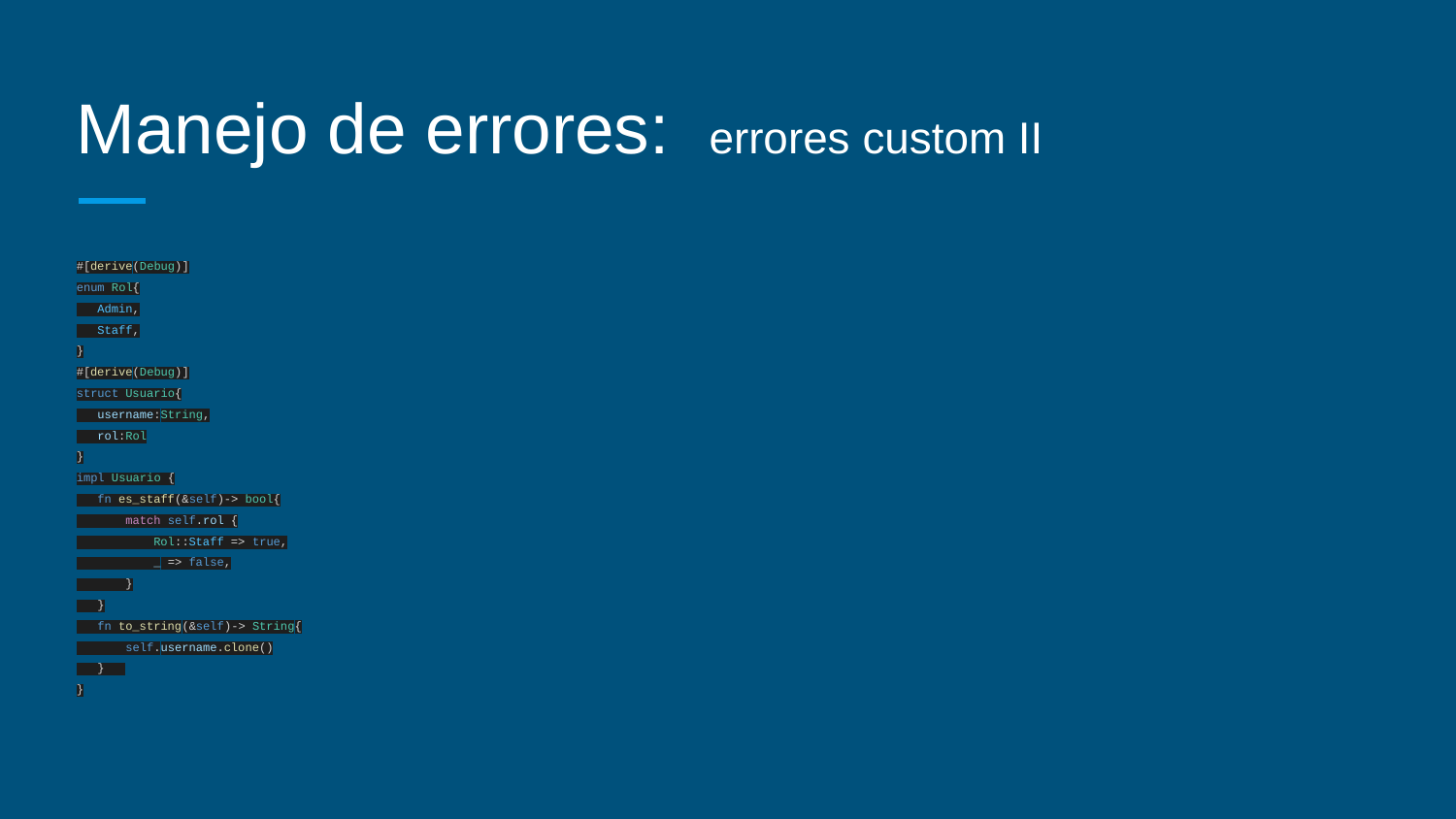

# Manejo de errores:  errores custom II
#[derive(Debug)]
enum Rol{
   Admin,
   Staff,
}
#[derive(Debug)]
struct Usuario{
   username:String,
   rol:Rol
}
impl Usuario {
   fn es_staff(&self)-> bool{
       match self.rol {
           Rol::Staff => true,
           _ => false,
       }
   }
   fn to_string(&self)-> String{
       self.username.clone()
   }
}